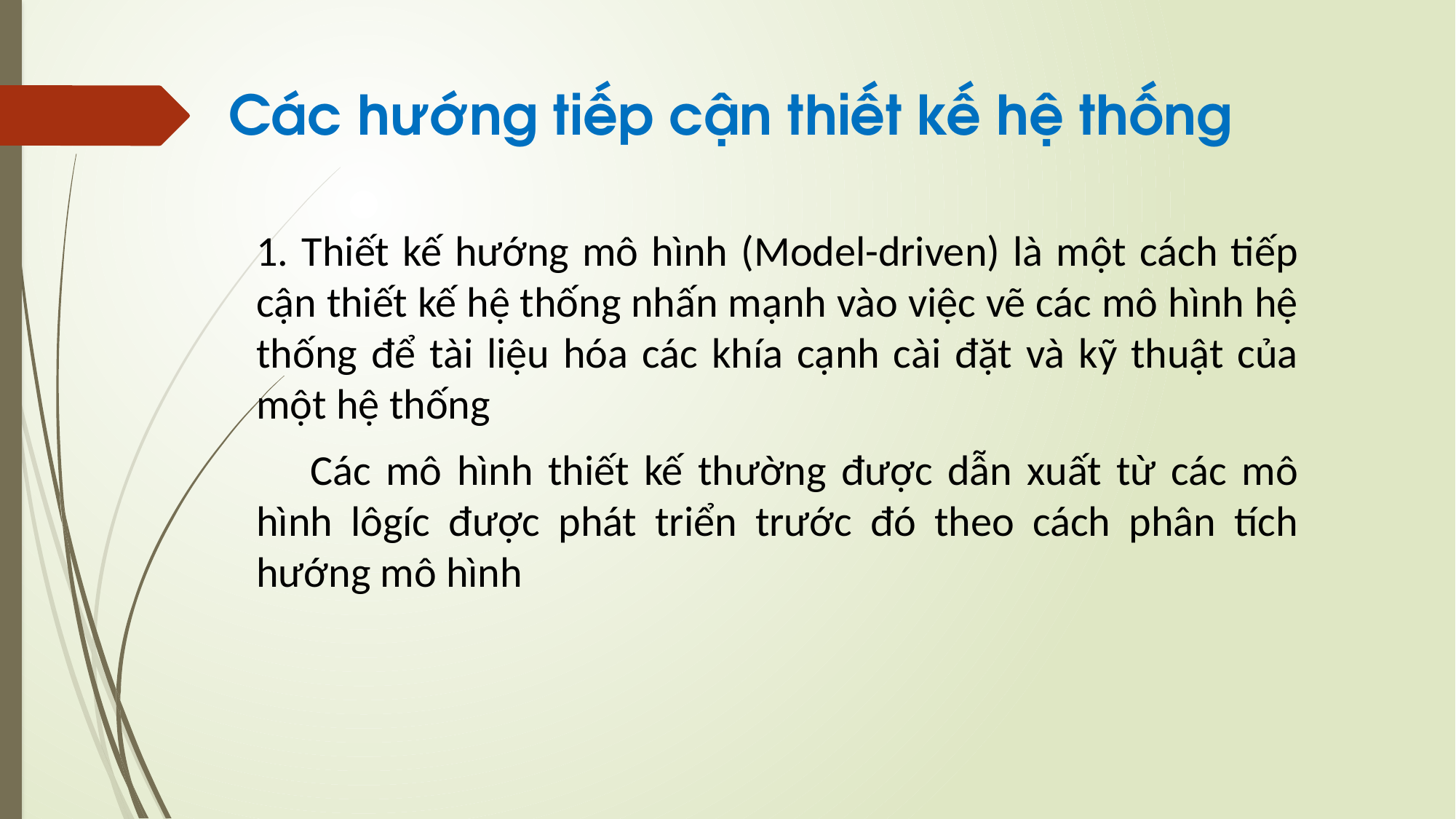

# Các hướng tiếp cận thiết kế hệ thống
1. Thiết kế hướng mô hình (Model-driven) là một cách tiếp cận thiết kế hệ thống nhấn mạnh vào việc vẽ các mô hình hệ thống để tài liệu hóa các khía cạnh cài đặt và kỹ thuật của một hệ thống
Các mô hình thiết kế thường được dẫn xuất từ các mô hình lôgíc được phát triển trước đó theo cách phân tích hướng mô hình